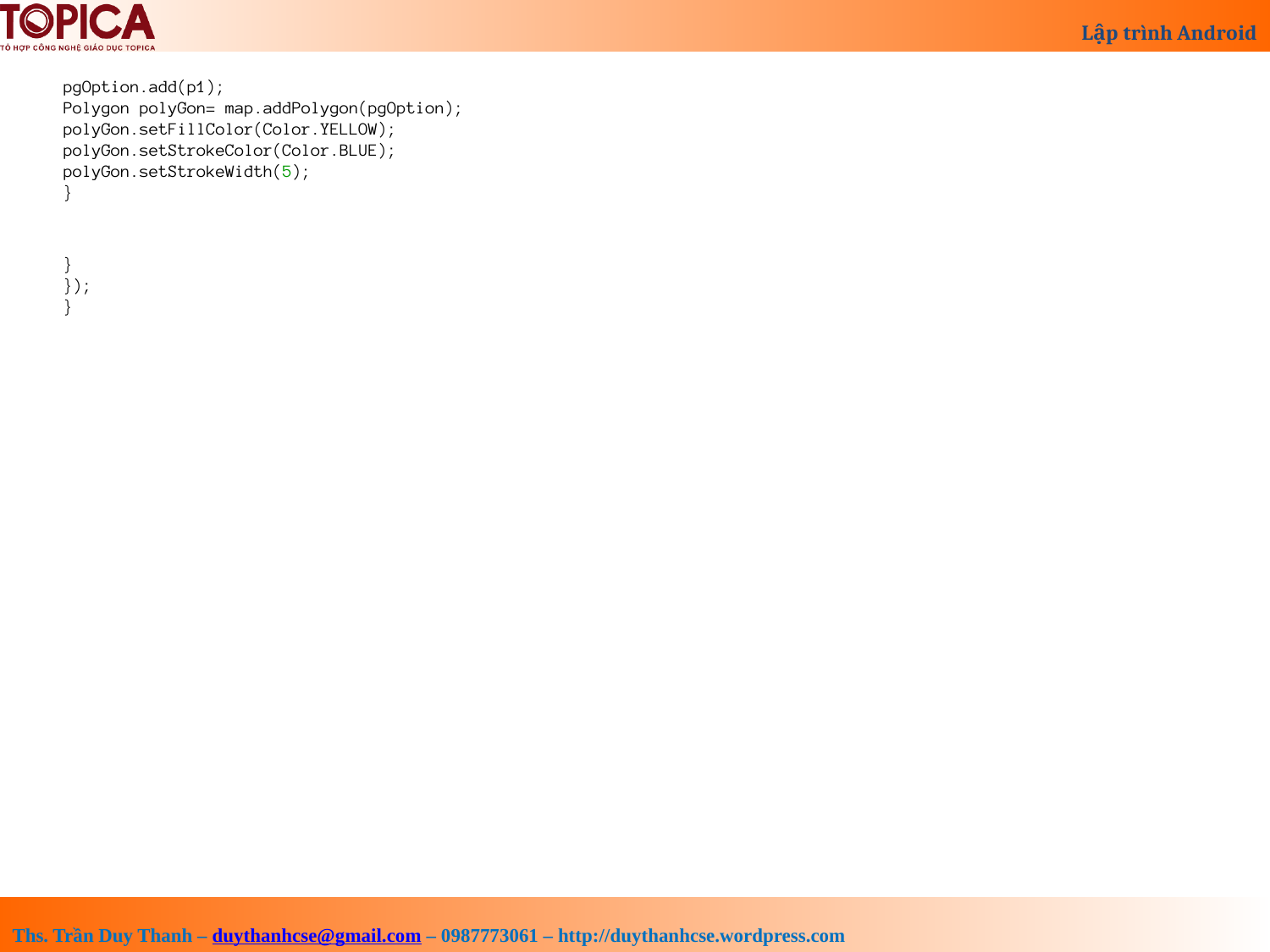

pgOption.add(p1);
Polygon polyGon= map.addPolygon(pgOption);
polyGon.setFillColor(Color.YELLOW);
polyGon.setStrokeColor(Color.BLUE);
polyGon.setStrokeWidth(5);
}

}
});
}